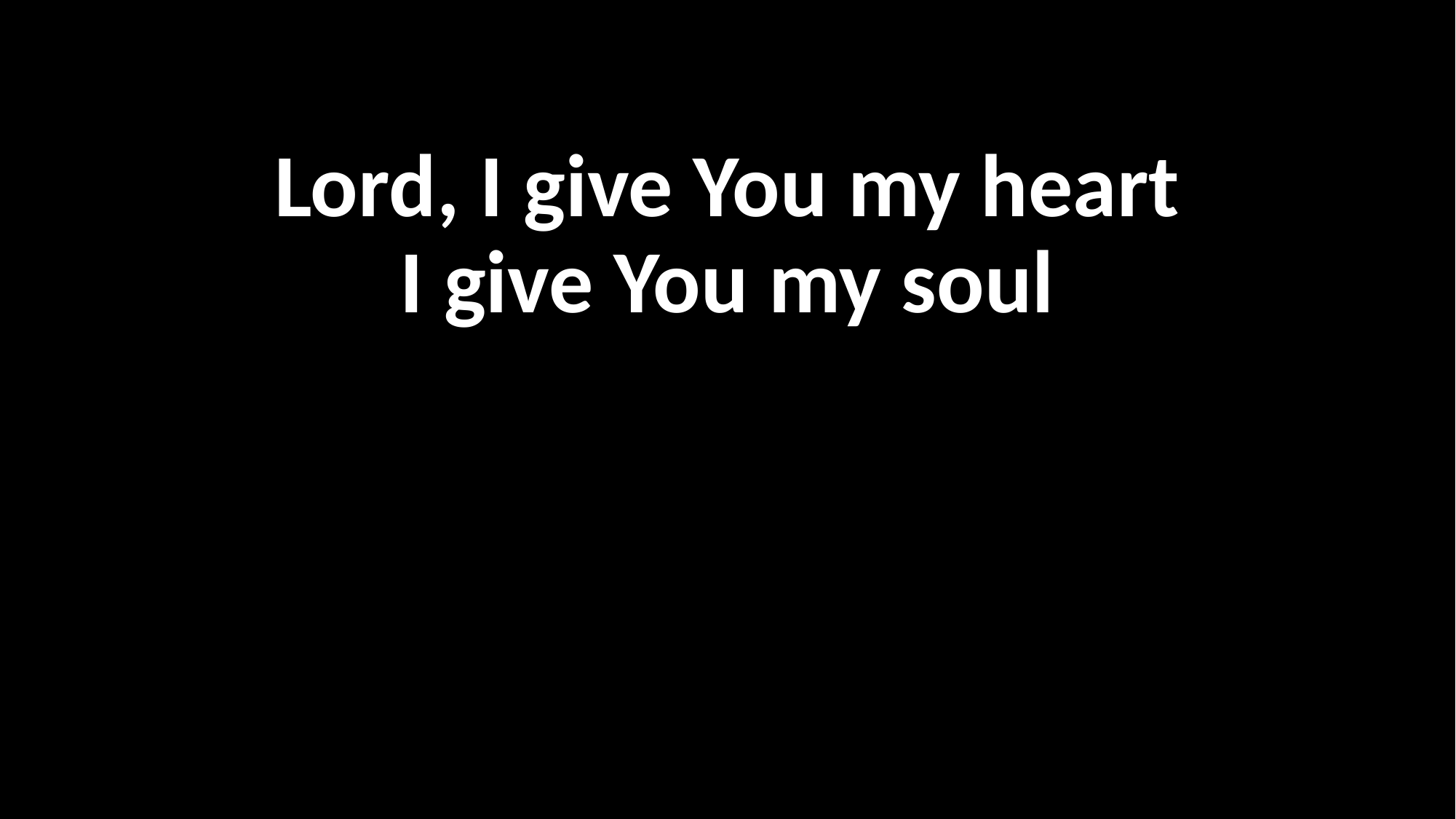

Lord, I give You my heart
I give You my soul